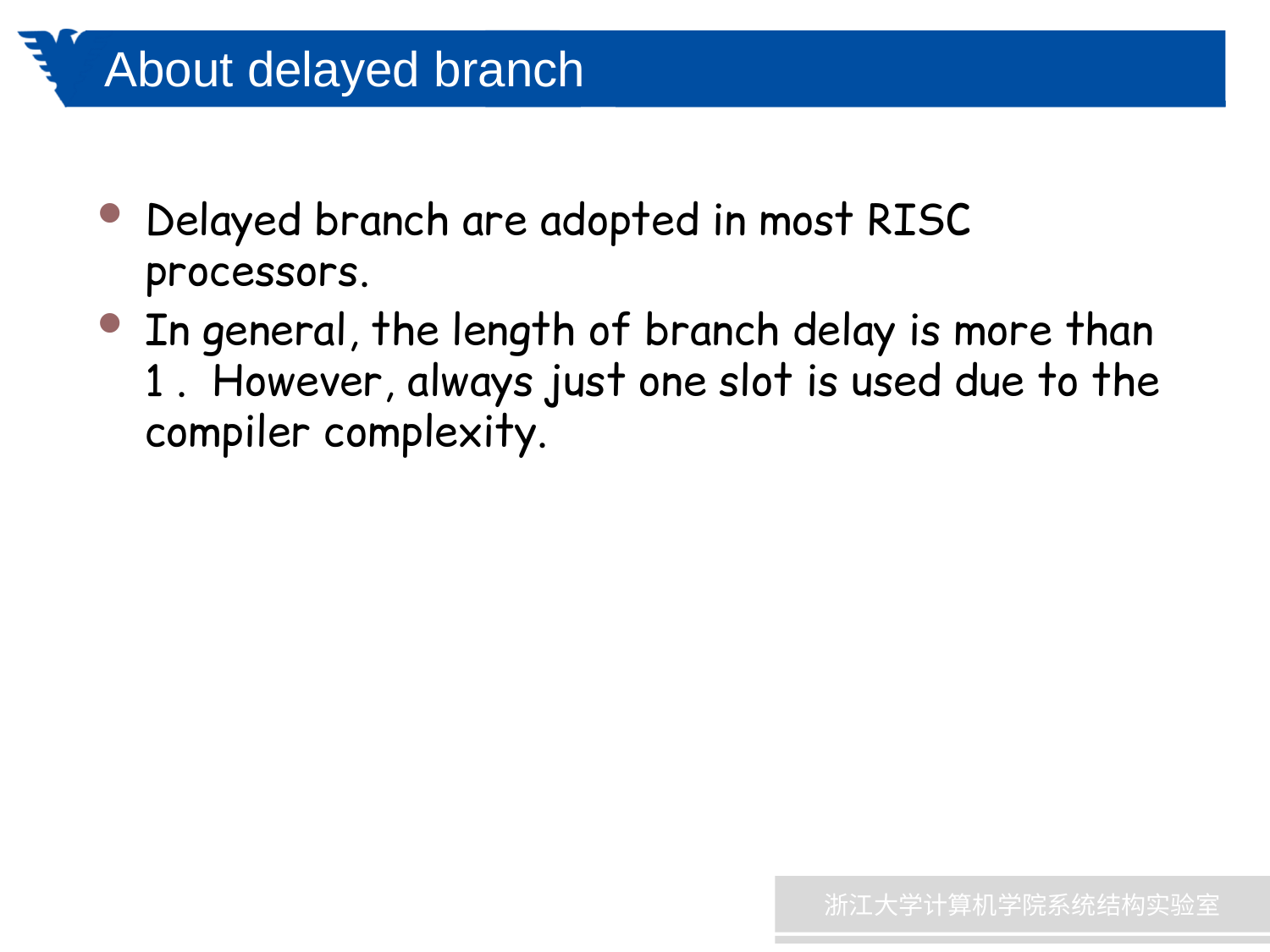

# About delayed branch
Delayed branch are adopted in most RISC processors.
In general, the length of branch delay is more than 1 .  However, always just one slot is used due to the compiler complexity.